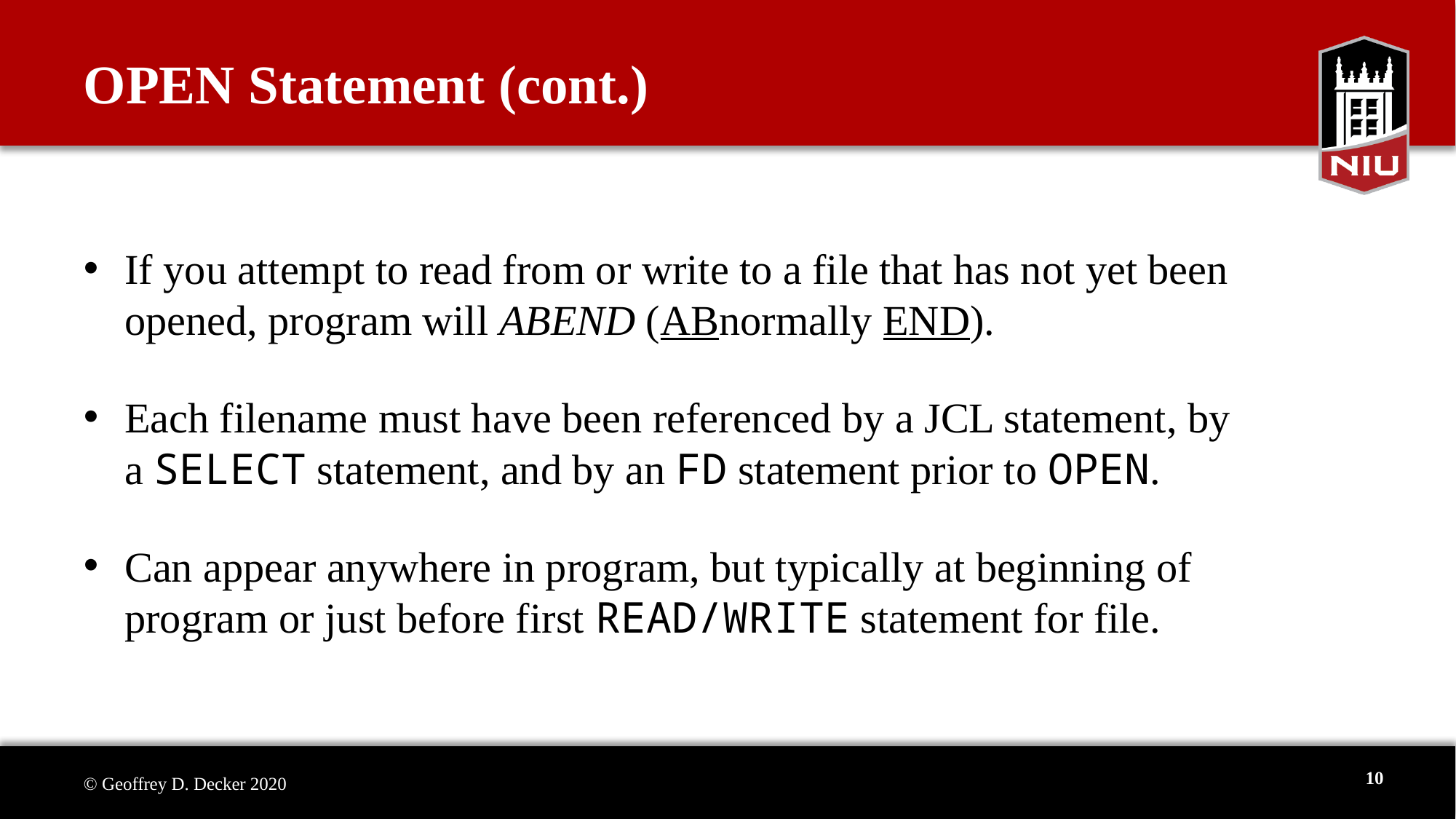

# OPEN Statement (cont.)
If you attempt to read from or write to a file that has not yet been opened, program will ABEND (ABnormally END).

Each filename must have been referenced by a JCL statement, by a SELECT statement, and by an FD statement prior to OPEN.

Can appear anywhere in program, but typically at beginning of program or just before first READ/WRITE statement for file.

10
© Geoffrey D. Decker 2020